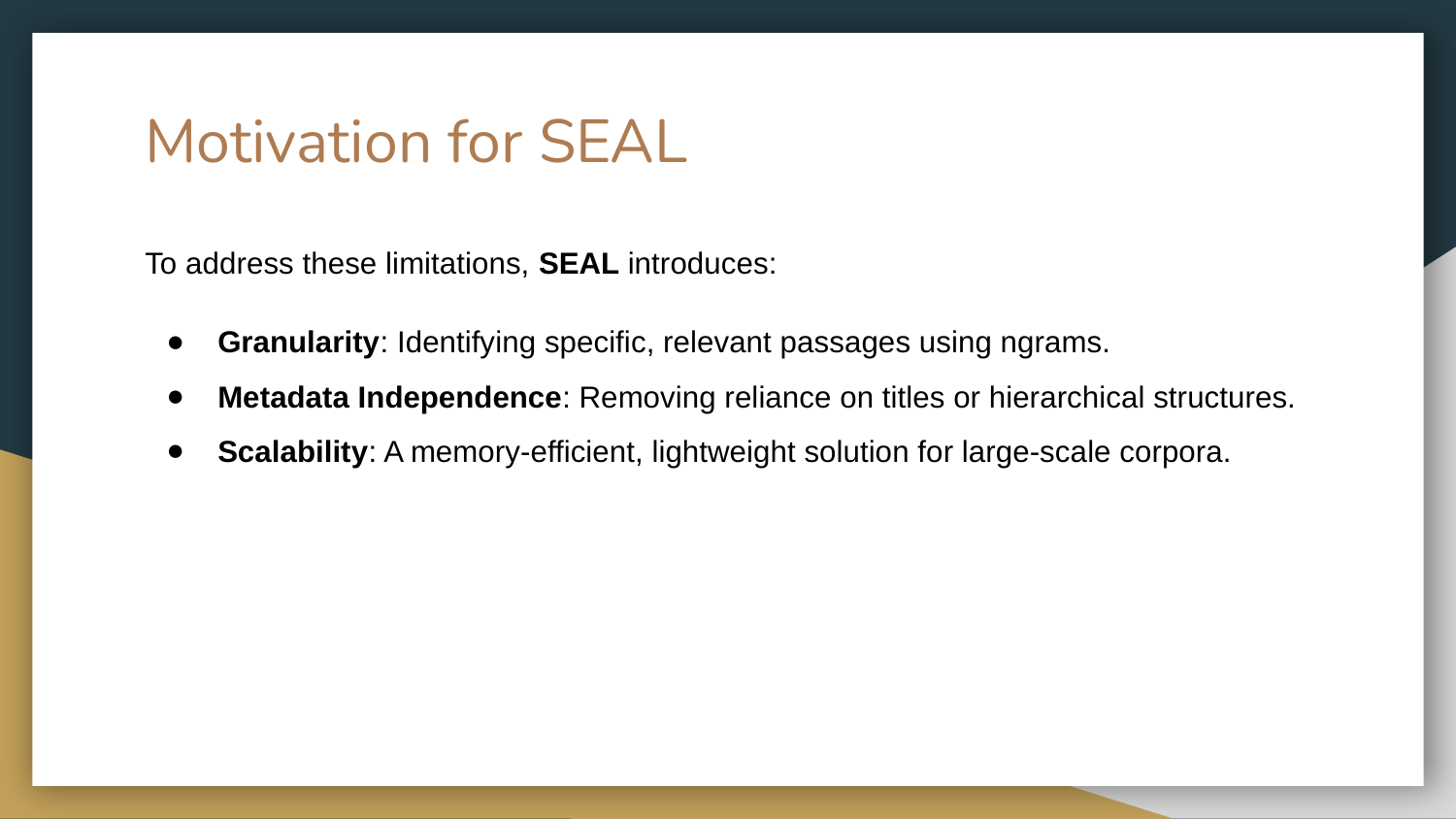

# Motivation for SEAL
To address these limitations, SEAL introduces:
Granularity: Identifying specific, relevant passages using ngrams.
Metadata Independence: Removing reliance on titles or hierarchical structures.
Scalability: A memory-efficient, lightweight solution for large-scale corpora.